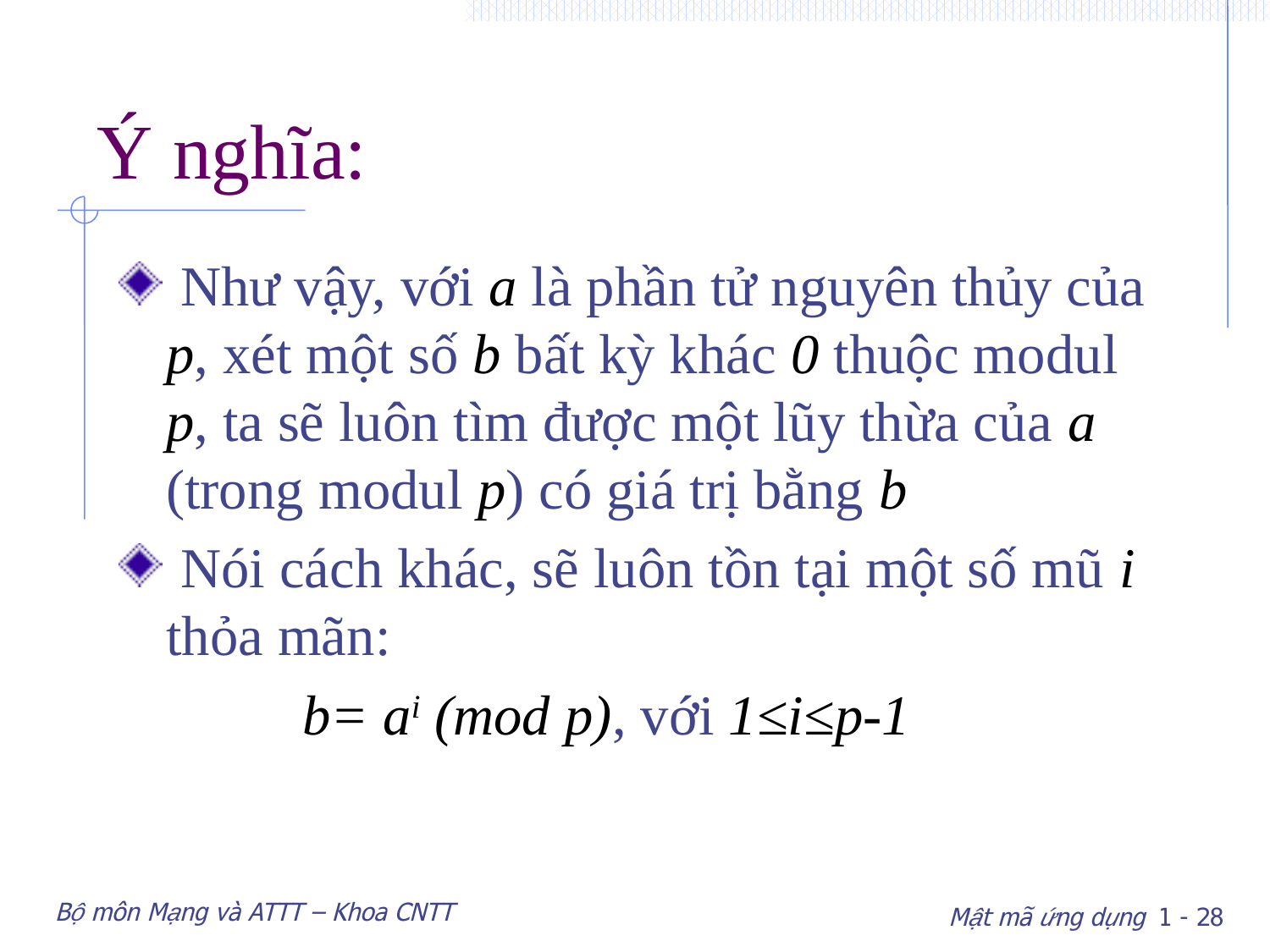

# Ý nghĩa:
 Như vậy, với a là phần tử nguyên thủy của p, xét một số b bất kỳ khác 0 thuộc modul p, ta sẽ luôn tìm được một lũy thừa của a (trong modul p) có giá trị bằng b
 Nói cách khác, sẽ luôn tồn tại một số mũ i thỏa mãn:
	    b= ai (mod p), với 1≤i≤p-1

Bộ môn Mạng và ATTT – Khoa CNTT